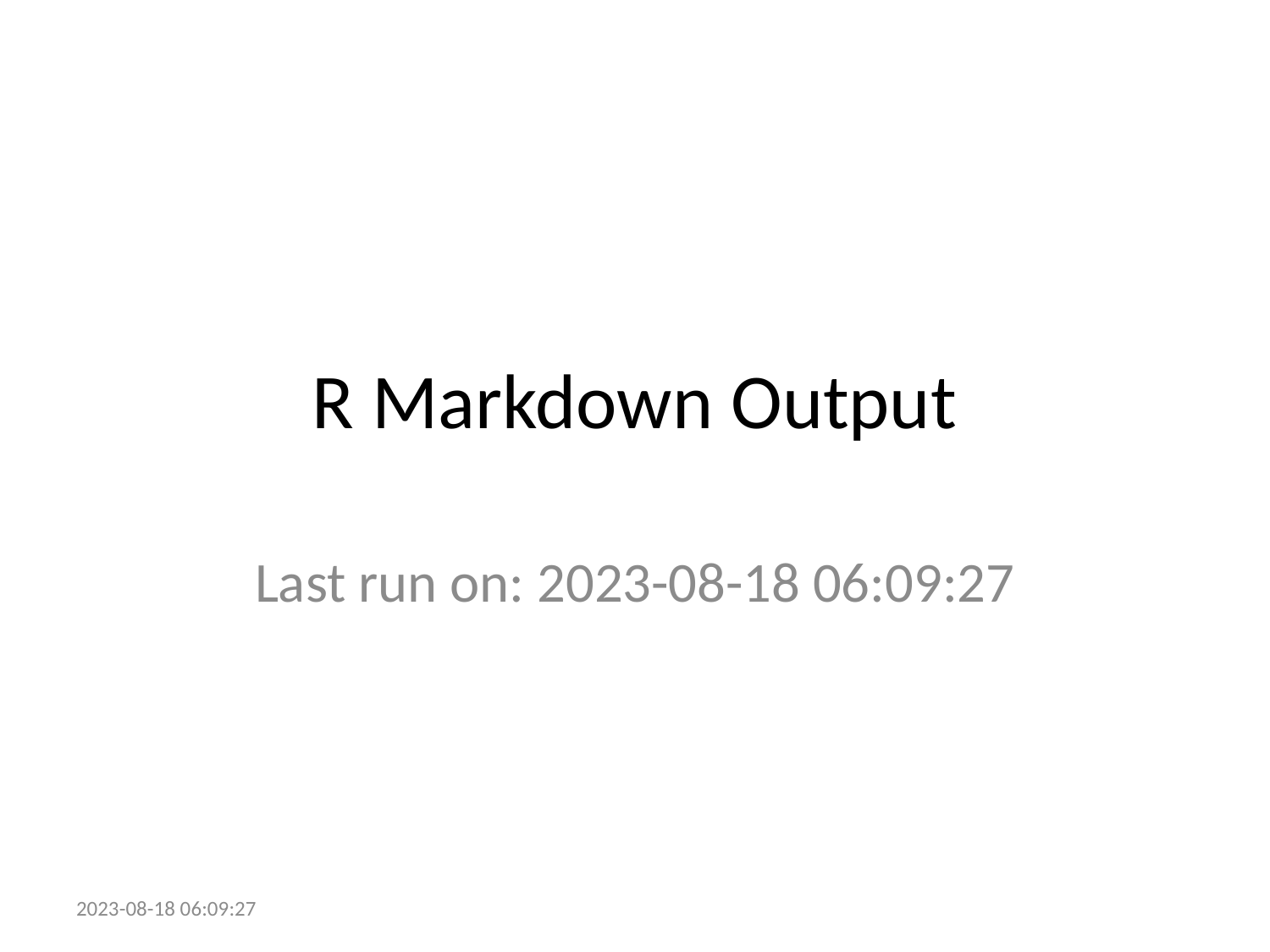

# R Markdown Output
Last run on: 2023-08-18 06:09:27
2023-08-18 06:09:27